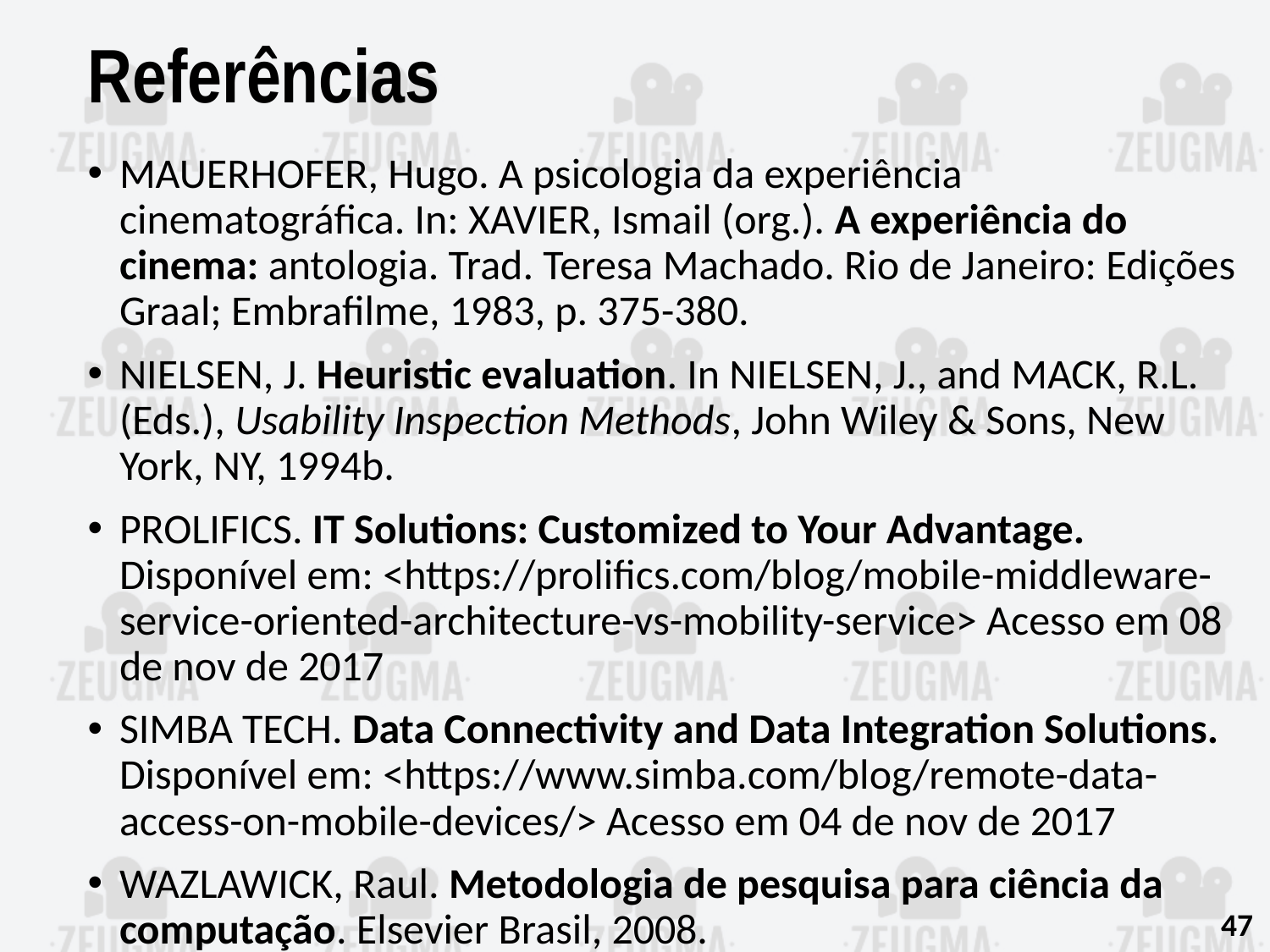

# Referências
MAUERHOFER, Hugo. A psicologia da experiência cinematográfica. In: XAVIER, Ismail (org.). A experiência do cinema: antologia. Trad. Teresa Machado. Rio de Janeiro: Edições Graal; Embrafilme, 1983, p. 375-380.
NIELSEN, J. Heuristic evaluation. In NIELSEN, J., and MACK, R.L. (Eds.), Usability Inspection Methods, John Wiley & Sons, New York, NY, 1994b.
PROLIFICS. IT Solutions: Customized to Your Advantage. Disponível em: <https://prolifics.com/blog/mobile-middleware-service-oriented-architecture-vs-mobility-service> Acesso em 08 de nov de 2017
SIMBA TECH. Data Connectivity and Data Integration Solutions. Disponível em: <https://www.simba.com/blog/remote-data-access-on-mobile-devices/> Acesso em 04 de nov de 2017
WAZLAWICK, Raul. Metodologia de pesquisa para ciência da computação. Elsevier Brasil, 2008.
47